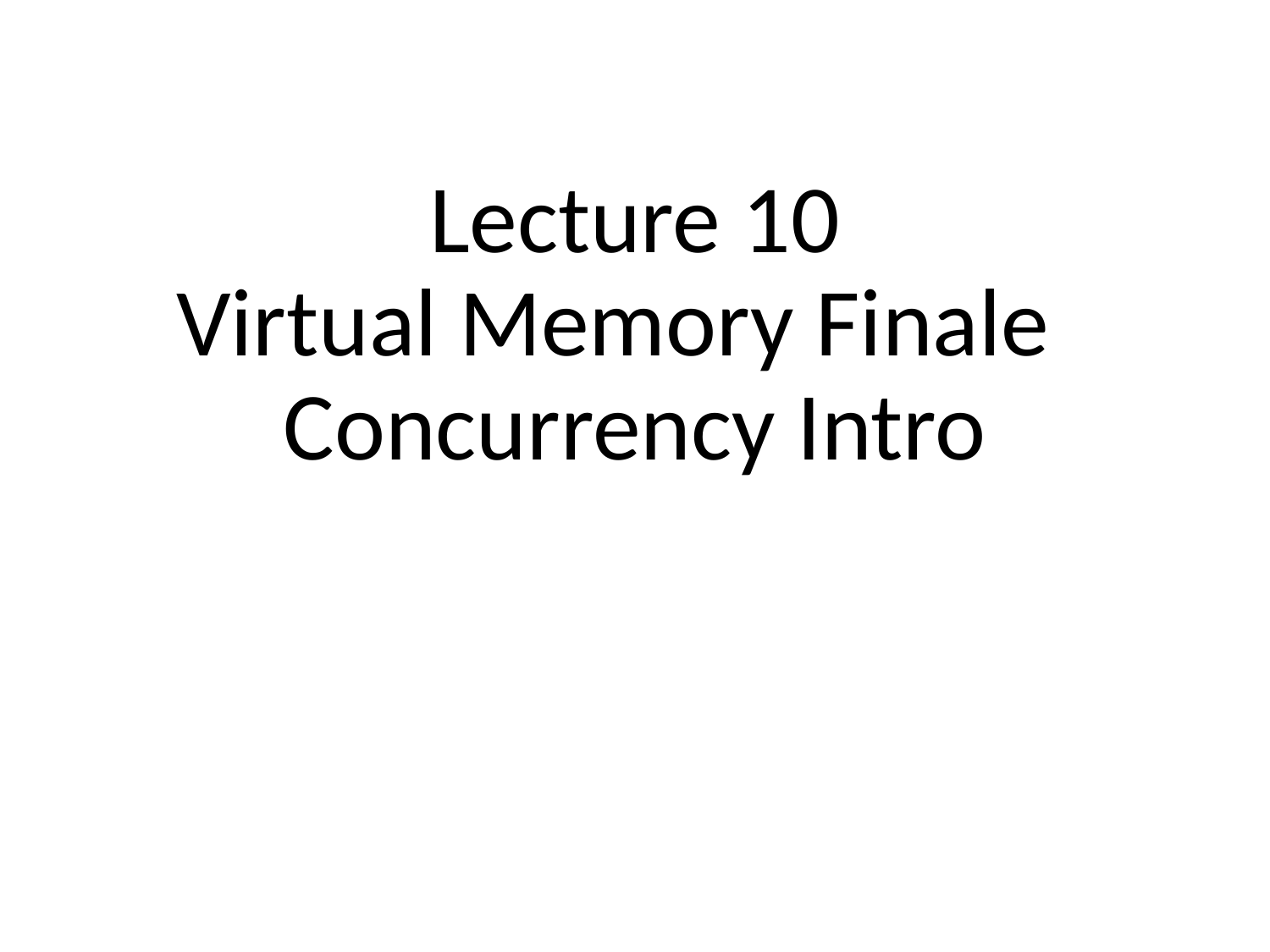

# Lecture 10 Virtual Memory Finale Concurrency Intro